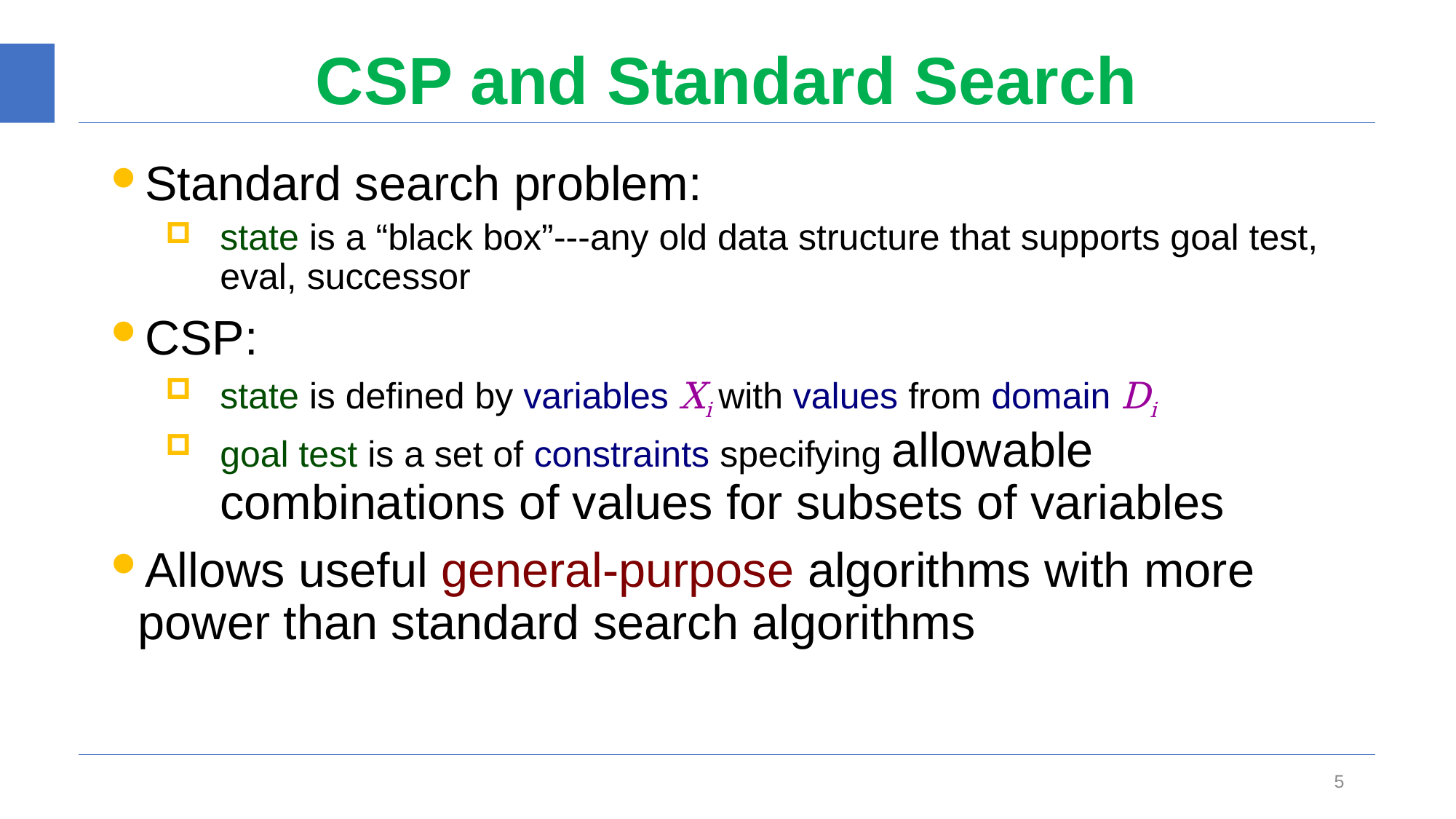

# CSP and Standard Search
Standard search problem:
state is a “black box”---any old data structure that supports goal test, eval, successor
CSP:
state is defined by variables Xi with values from domain Di
goal test is a set of constraints specifying allowable combinations of values for subsets of variables
Allows useful general-purpose algorithms with more power than standard search algorithms
5